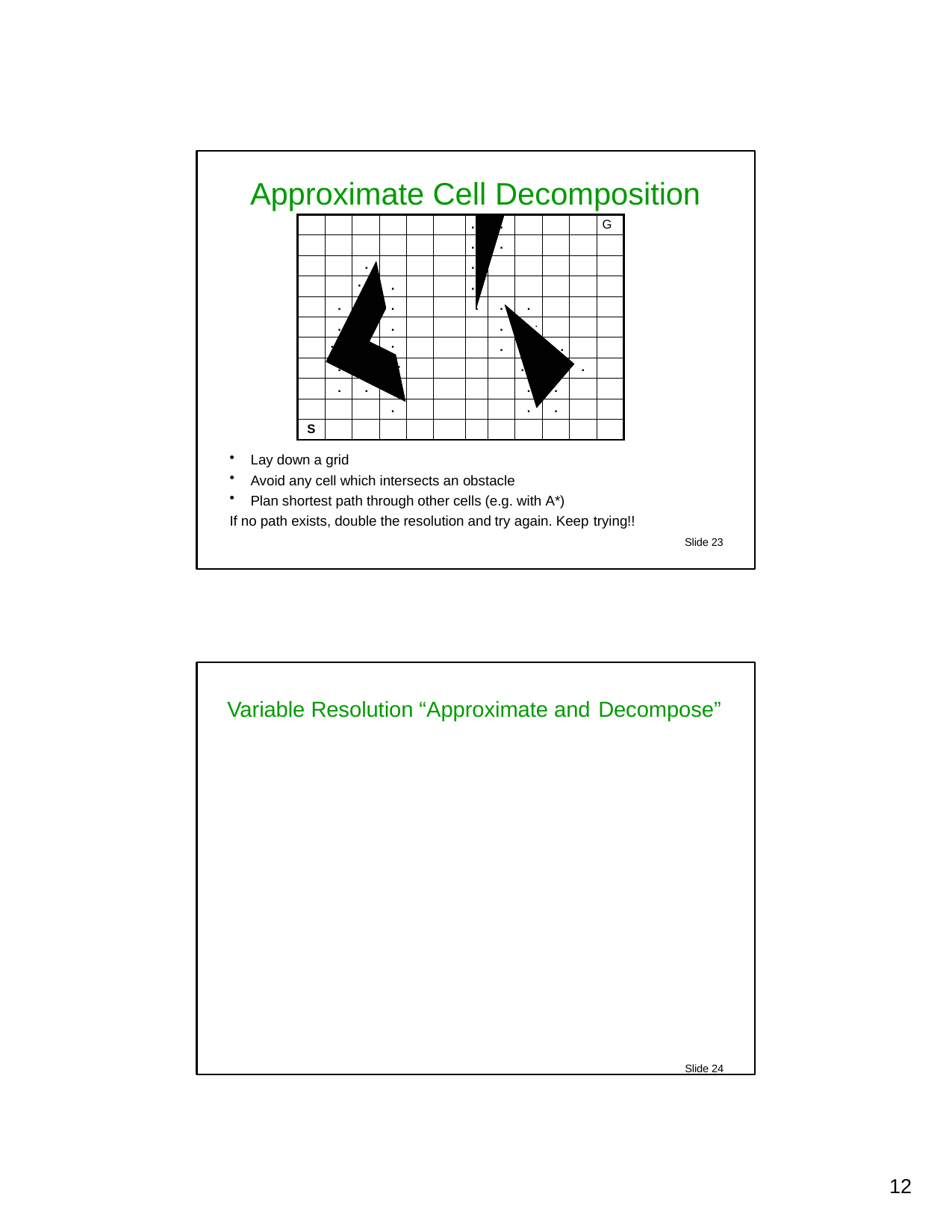

Approximate Cell Decomposition
|  |  |  |  |  |  | . | . |  |  |  | G |
| --- | --- | --- | --- | --- | --- | --- | --- | --- | --- | --- | --- |
|  |  |  |  |  |  | . | . |  |  |  |  |
|  |  | . |  |  |  | . |  |  |  |  |  |
|  |  | · | . |  |  | . |  |  |  |  |  |
|  | . |  | . |  |  | . | . | . |  |  |  |
|  | . |  | . |  |  |  | . | . |  |  |  |
|  | · |  | · |  |  |  | . |  | . |  |  |
|  | . |  | · |  |  |  |  | . |  | . |  |
|  | . | . | . |  |  |  |  | . | . |  |  |
|  |  |  | . |  |  |  |  | . | . |  |  |
| S |  |  |  |  |  |  |  |  |  |  |  |

Lay down a grid
Avoid any cell which intersects an obstacle
Plan shortest path through other cells (e.g. with A*)
If no path exists, double the resolution and try again. Keep trying!!
Slide 23

Variable Resolution “Approximate and Decompose”

Slide 24
12